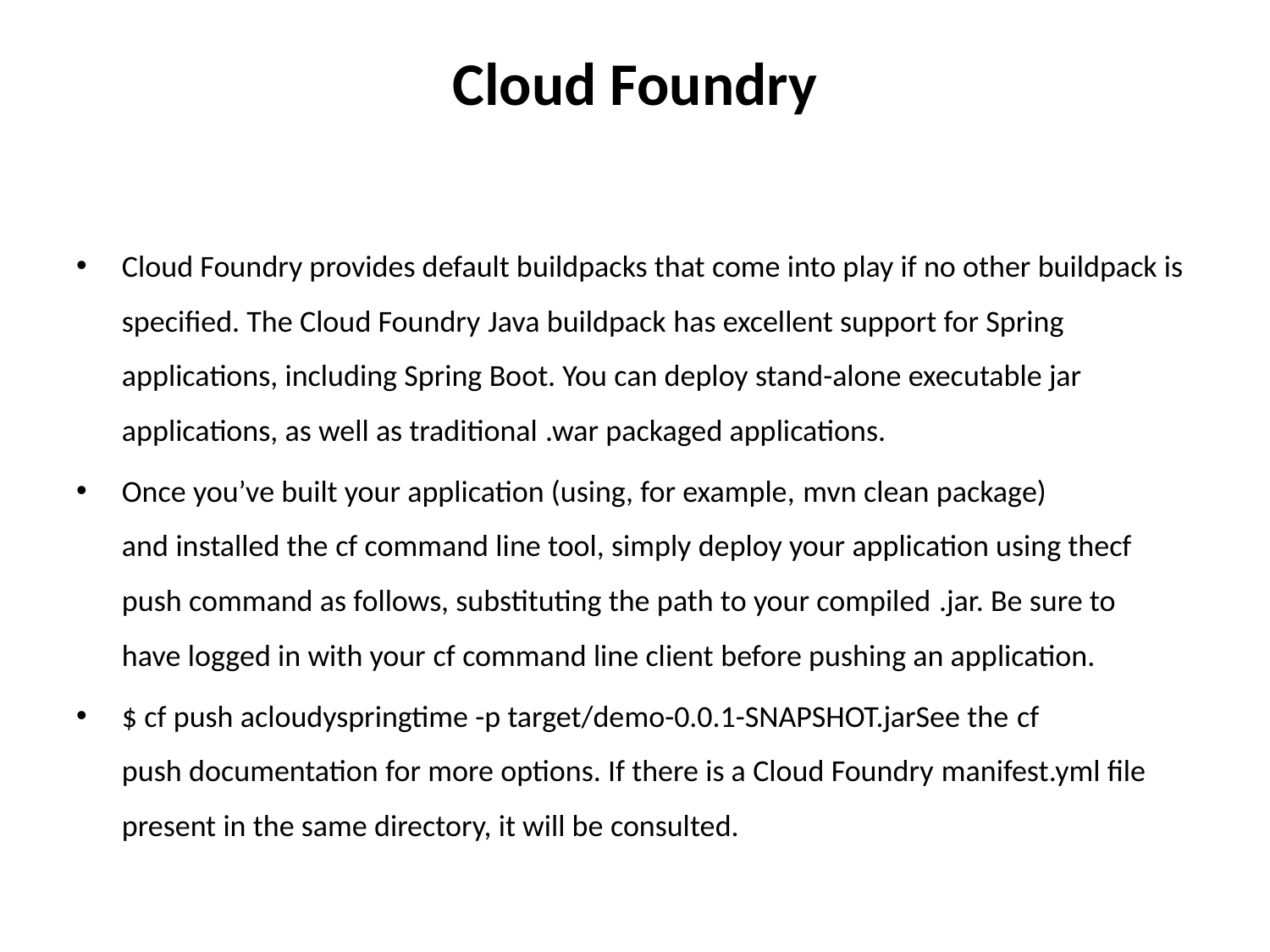

# Cloud Foundry
Cloud Foundry provides default buildpacks that come into play if no other buildpack is specified. The Cloud Foundry Java buildpack has excellent support for Spring applications, including Spring Boot. You can deploy stand-alone executable jar applications, as well as traditional .war packaged applications.
Once you’ve built your application (using, for example, mvn clean package) and installed the cf command line tool, simply deploy your application using thecf push command as follows, substituting the path to your compiled .jar. Be sure to have logged in with your cf command line client before pushing an application.
$ cf push acloudyspringtime -p target/demo-0.0.1-SNAPSHOT.jarSee the cf push documentation for more options. If there is a Cloud Foundry manifest.yml file present in the same directory, it will be consulted.